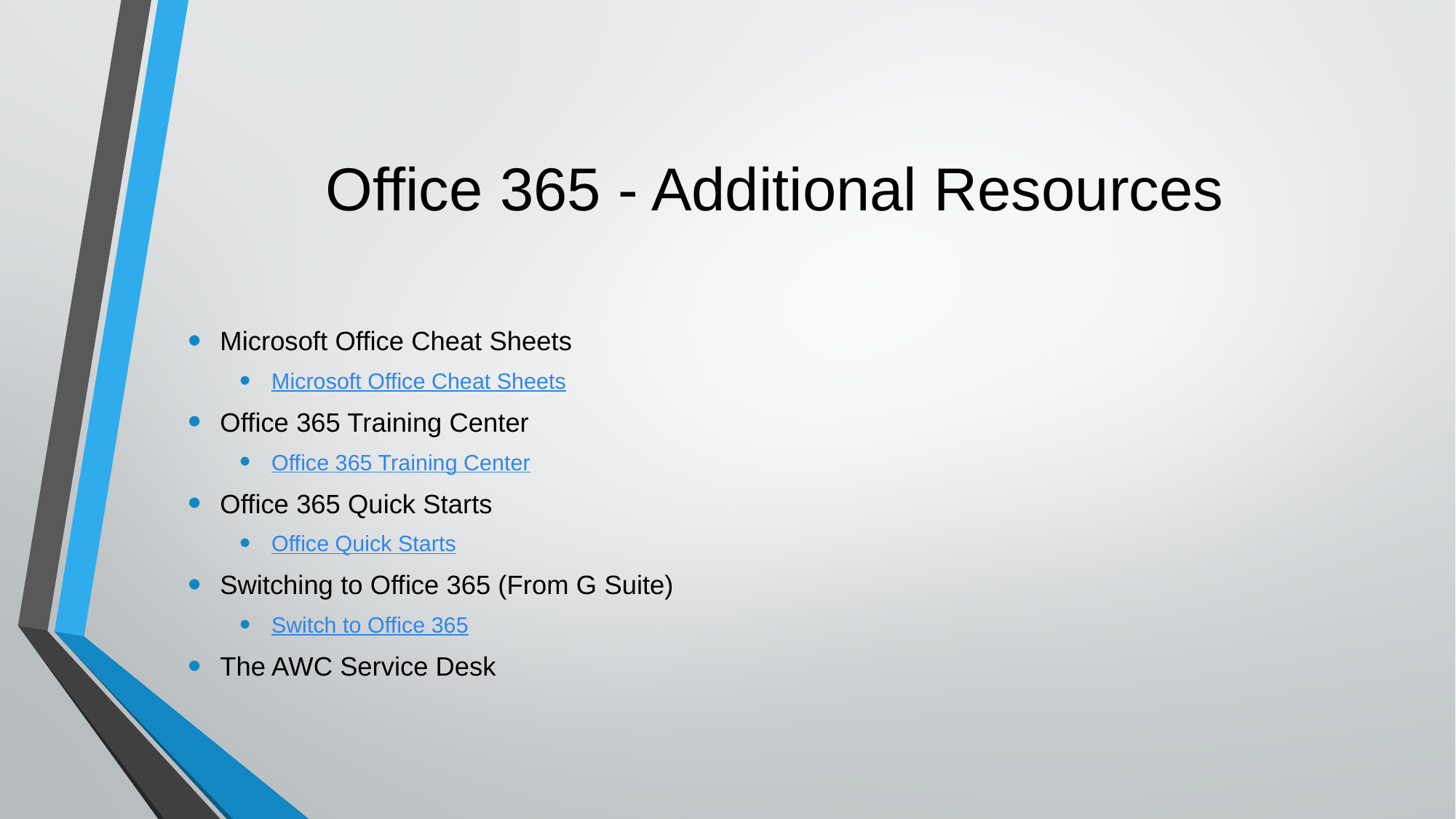

# Office 365 - Additional Resources
Microsoft Office Cheat Sheets
Microsoft Office Cheat Sheets
Office 365 Training Center
Office 365 Training Center
Office 365 Quick Starts
Office Quick Starts
Switching to Office 365 (From G Suite)
Switch to Office 365
The AWC Service Desk